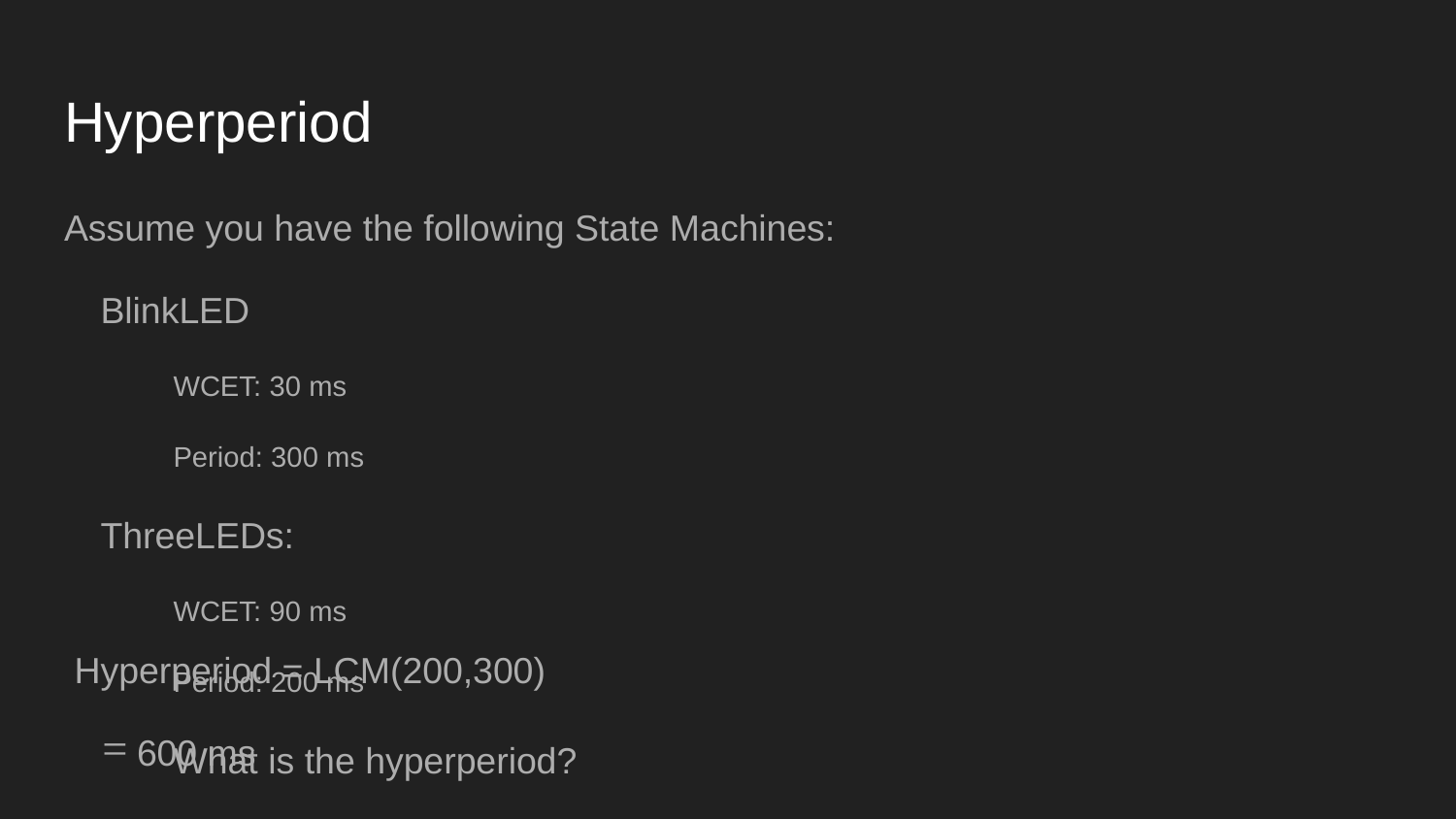

# Hyperperiod
Assume you have the following State Machines:
BlinkLED
WCET: 30 ms
Period: 300 ms
ThreeLEDs:
WCET: 90 ms
Period: 200 ms
What is the hyperperiod?
 Hyperperiod = LCM(200,300)
600 ms